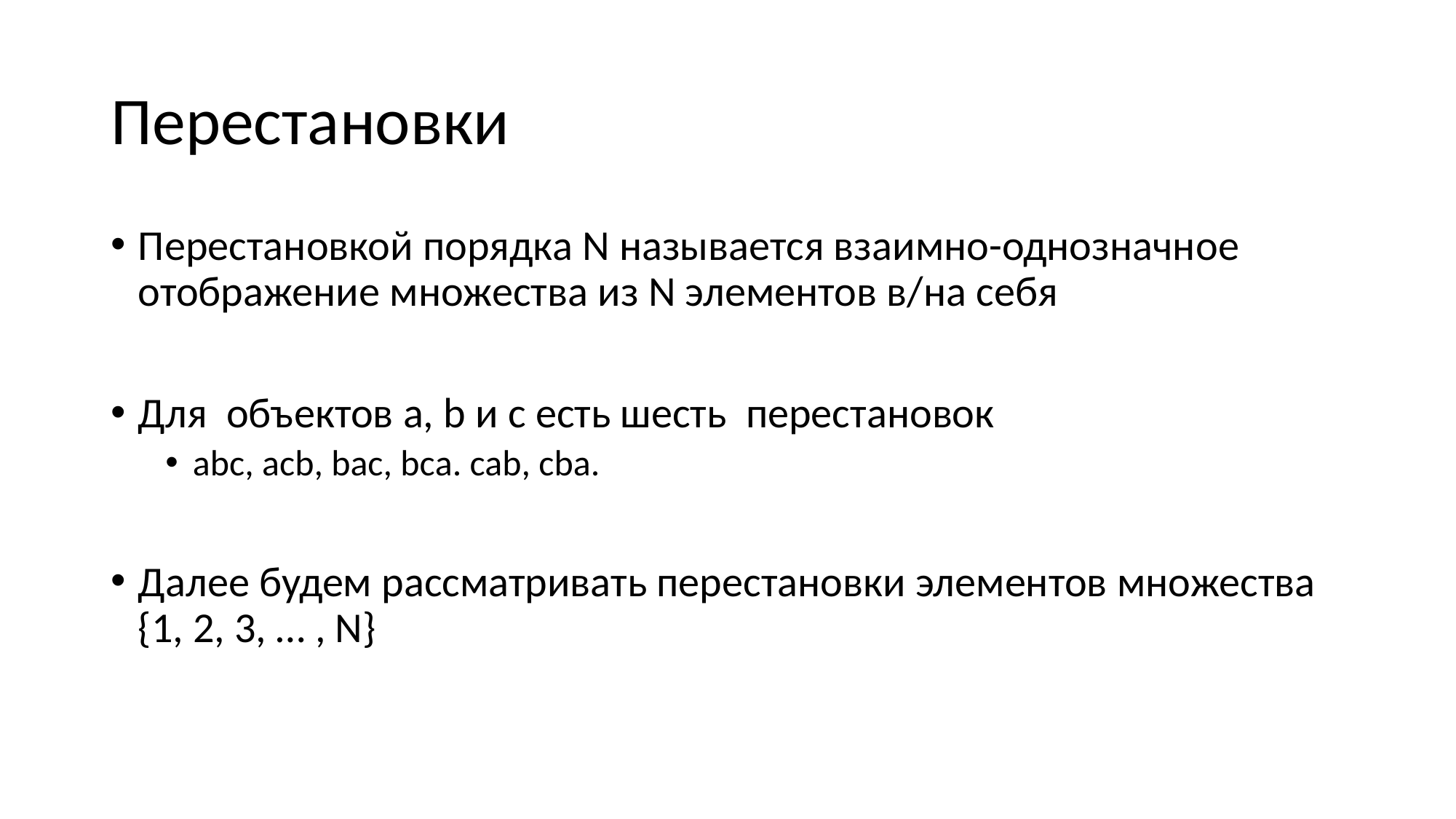

# Перестановки
Перестановкой порядка N называется взаимно-однозначное отображение множества из N элементов в/на себя

Для  объектов а, b и с есть шесть  перестановок
аbс, acb, bac, bса. cab, cba.

Далее будем рассматривать перестановки элементов множества {1, 2, 3, … , N}